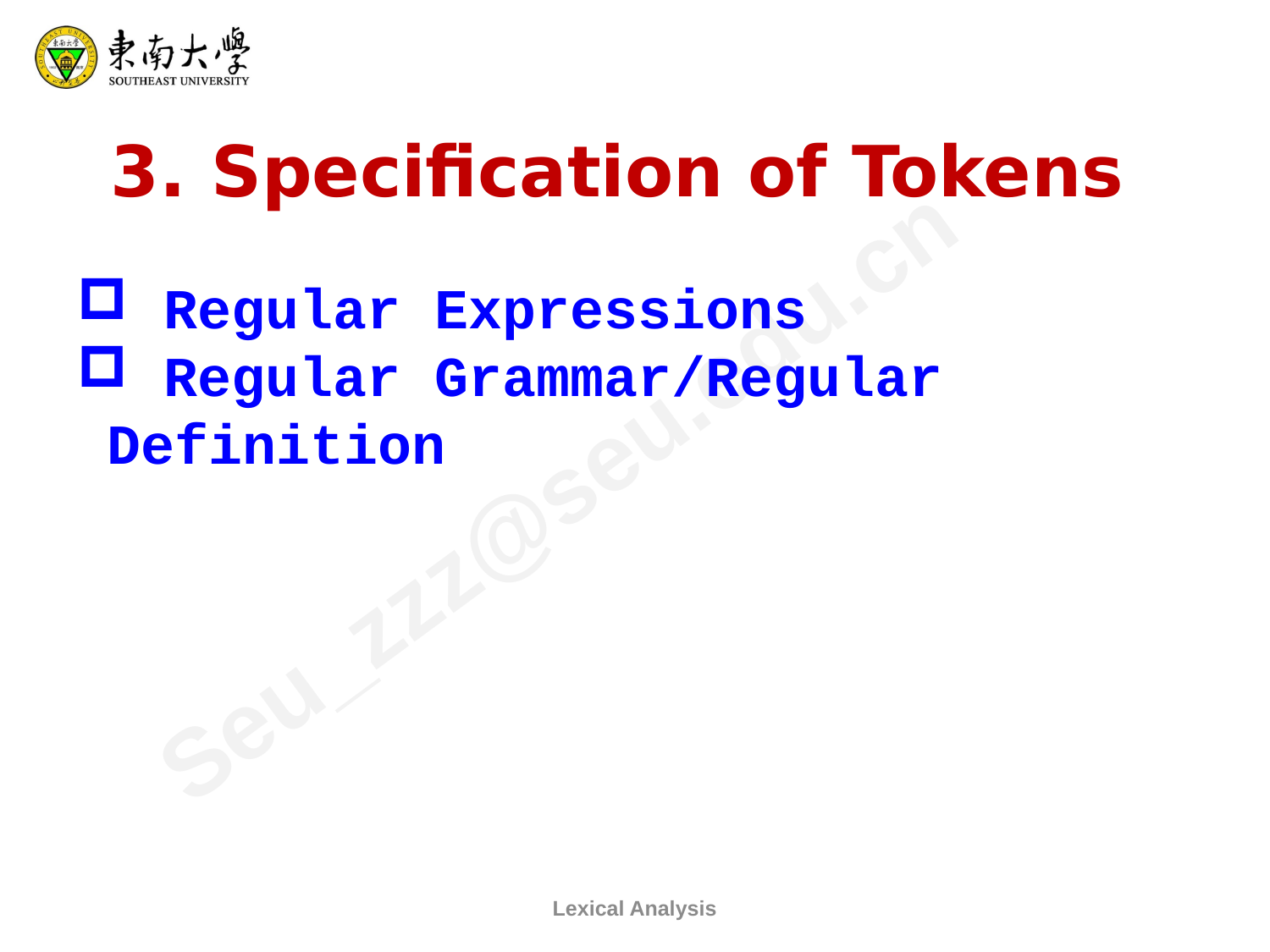

3. Specification of Tokens
 Regular Expressions
 Regular Grammar/Regular Definition

Lexical Analysis
22